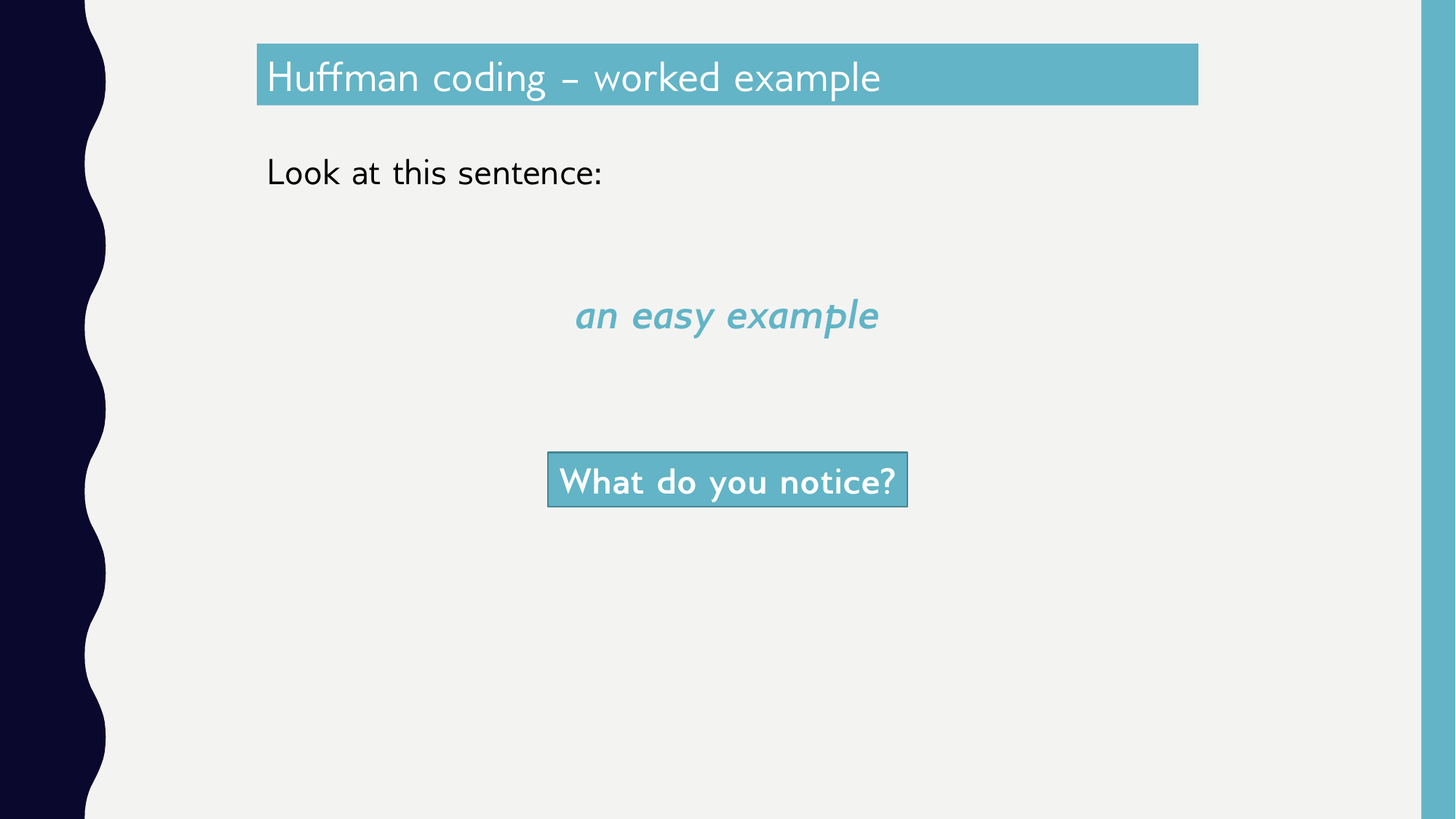

Huffman coding – worked example
Look at this sentence:

an easy example
What do you notice?